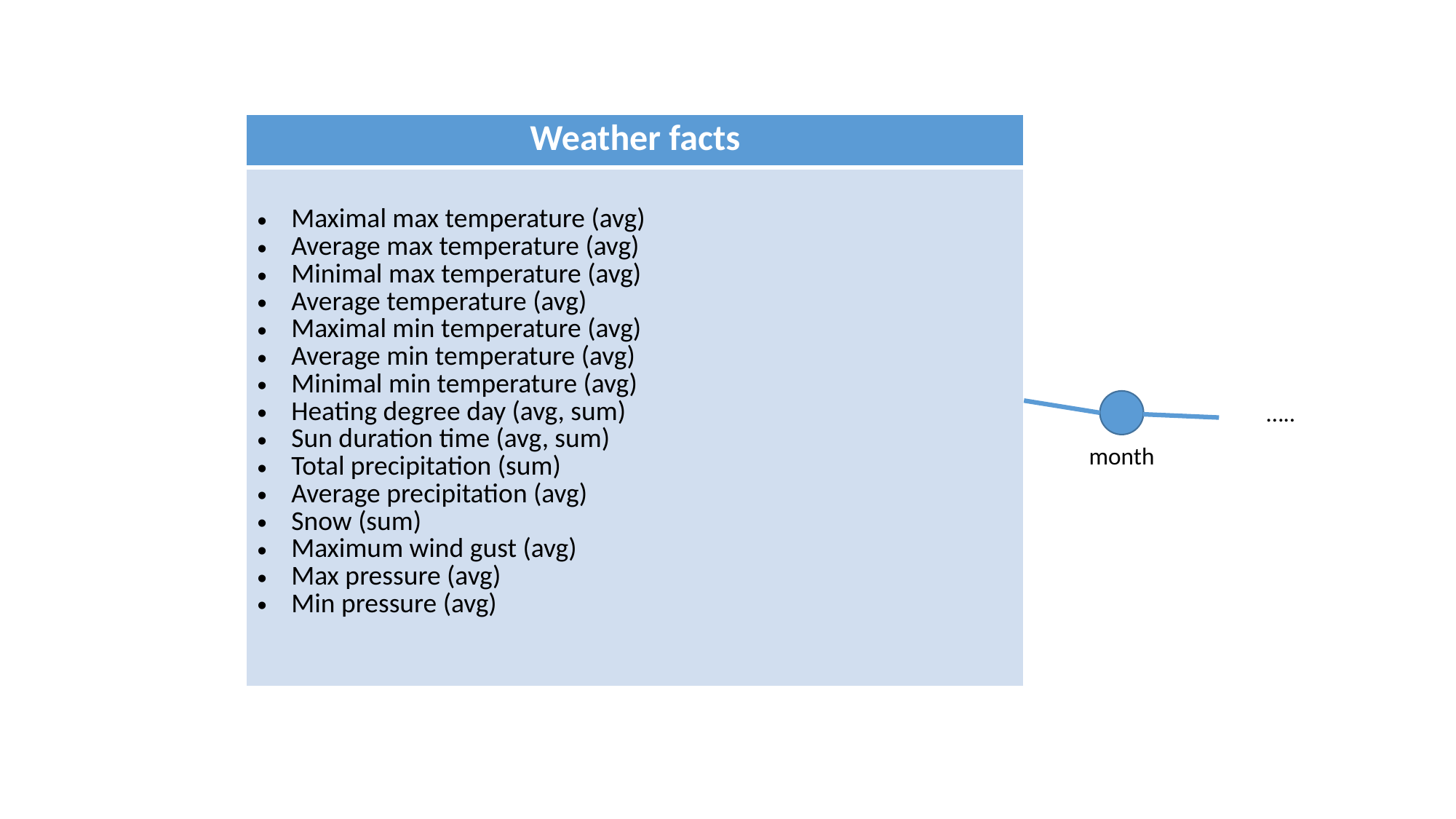

| Weather facts |
| --- |
| Maximal max temperature (avg) Average max temperature (avg) Minimal max temperature (avg) Average temperature (avg) Maximal min temperature (avg) Average min temperature (avg) Minimal min temperature (avg) Heating degree day (avg, sum) Sun duration time (avg, sum) Total precipitation (sum) Average precipitation (avg) Snow (sum) Maximum wind gust (avg) Max pressure (avg) Min pressure (avg) |

month
…..